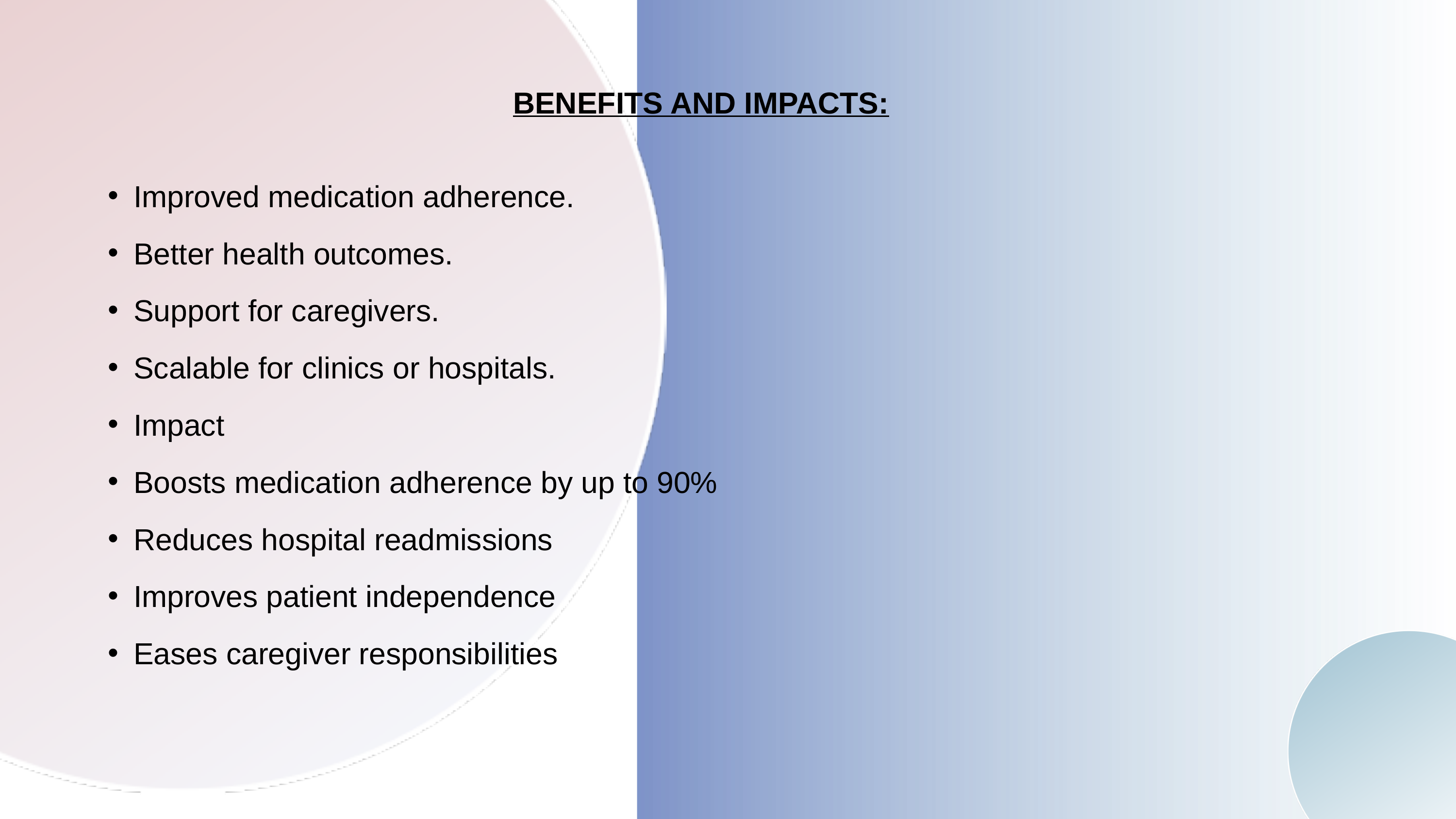

BENEFITS AND IMPACTS:

Improved medication adherence.
Better health outcomes.
Support for caregivers.
Scalable for clinics or hospitals.
Impact
Boosts medication adherence by up to 90%
Reduces hospital readmissions
Improves patient independence
Eases caregiver responsibilities